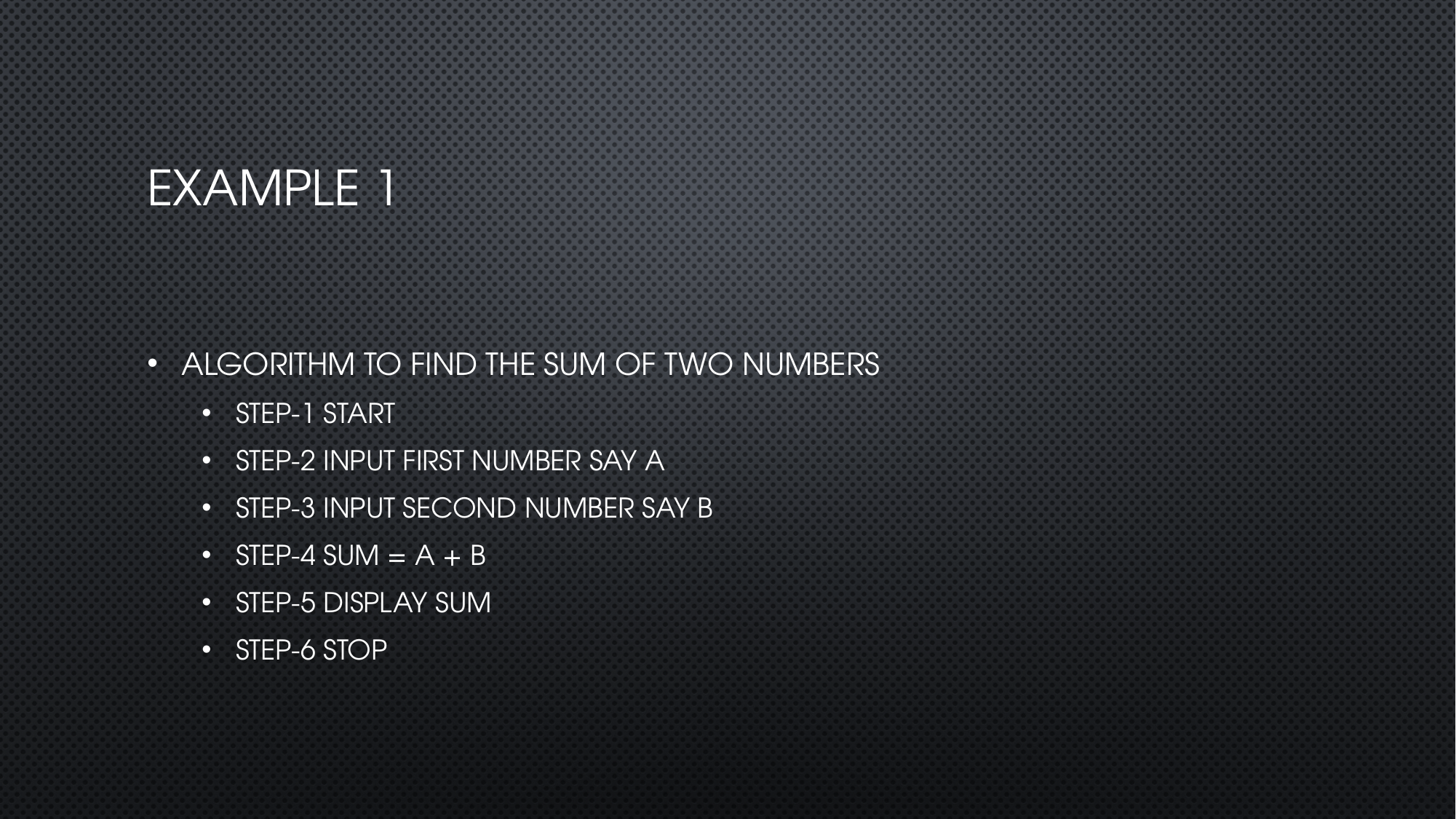

# Example 1
Algorithm to find the sum of two numbers
Step-1 Start
Step-2 Input first number say A
Step-3 Input second number say B
Step-4 SUM = A + B
Step-5 Display SUM
Step-6 Stop